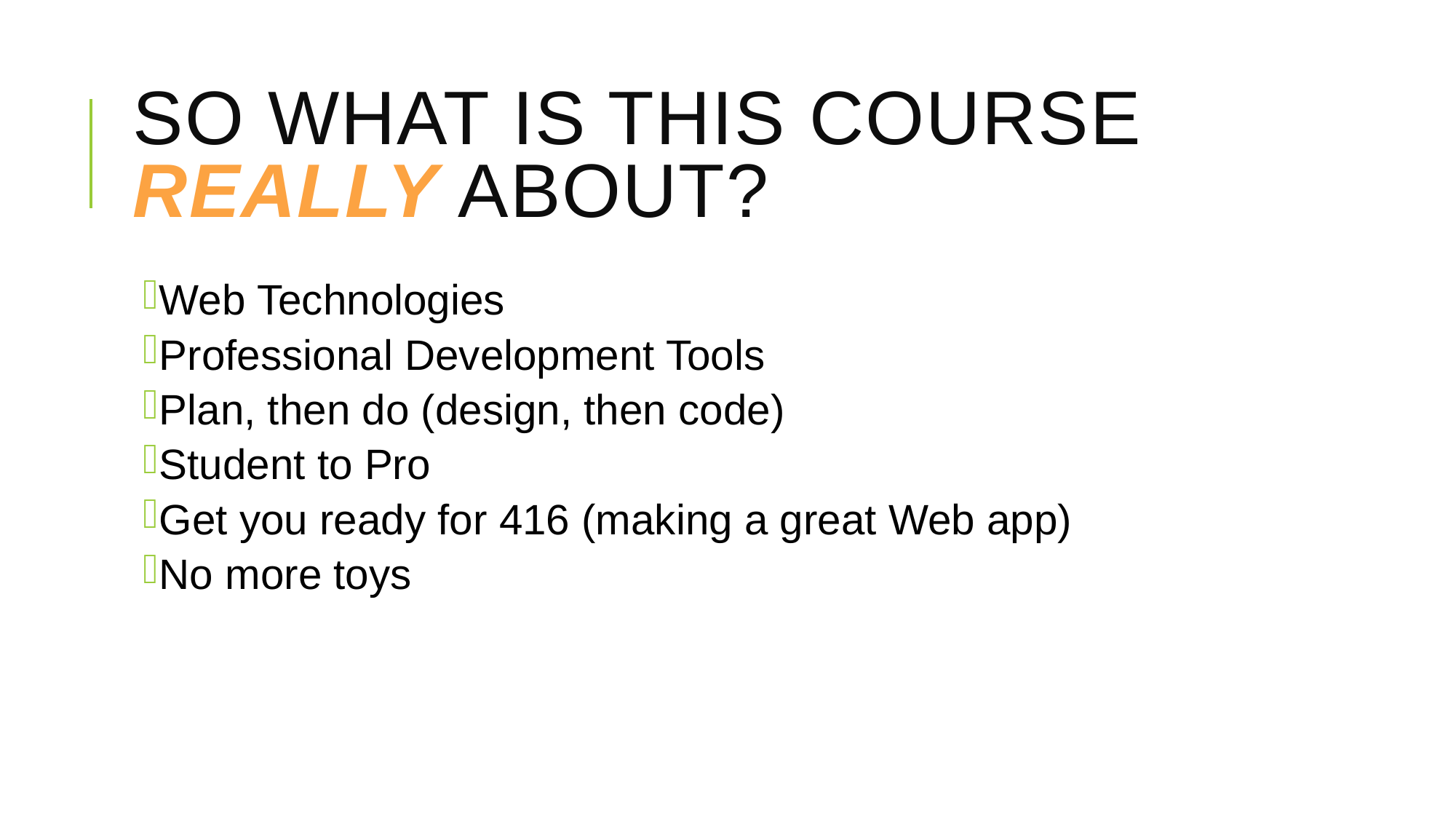

# SO WHAT IS THIS COURSE REALLY ABOUT?
Web Technologies
Professional Development Tools
Plan, then do (design, then code)
Student to Pro
Get you ready for 416 (making a great Web app)
No more toys